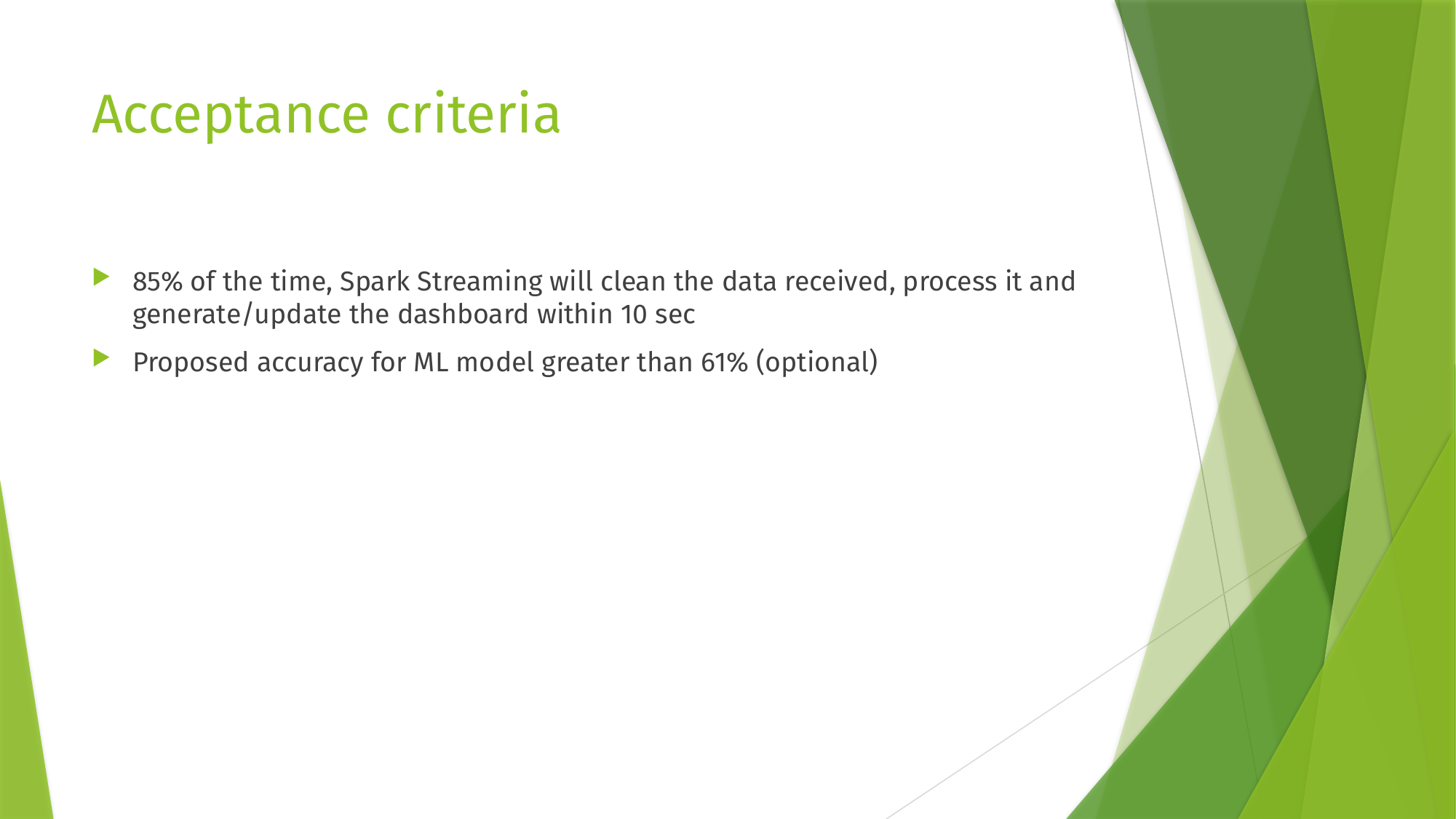

# Acceptance criteria
85% of the time, Spark Streaming will clean the data received, process it and generate/update the dashboard within 10 sec
Proposed accuracy for ML model greater than 61% (optional)